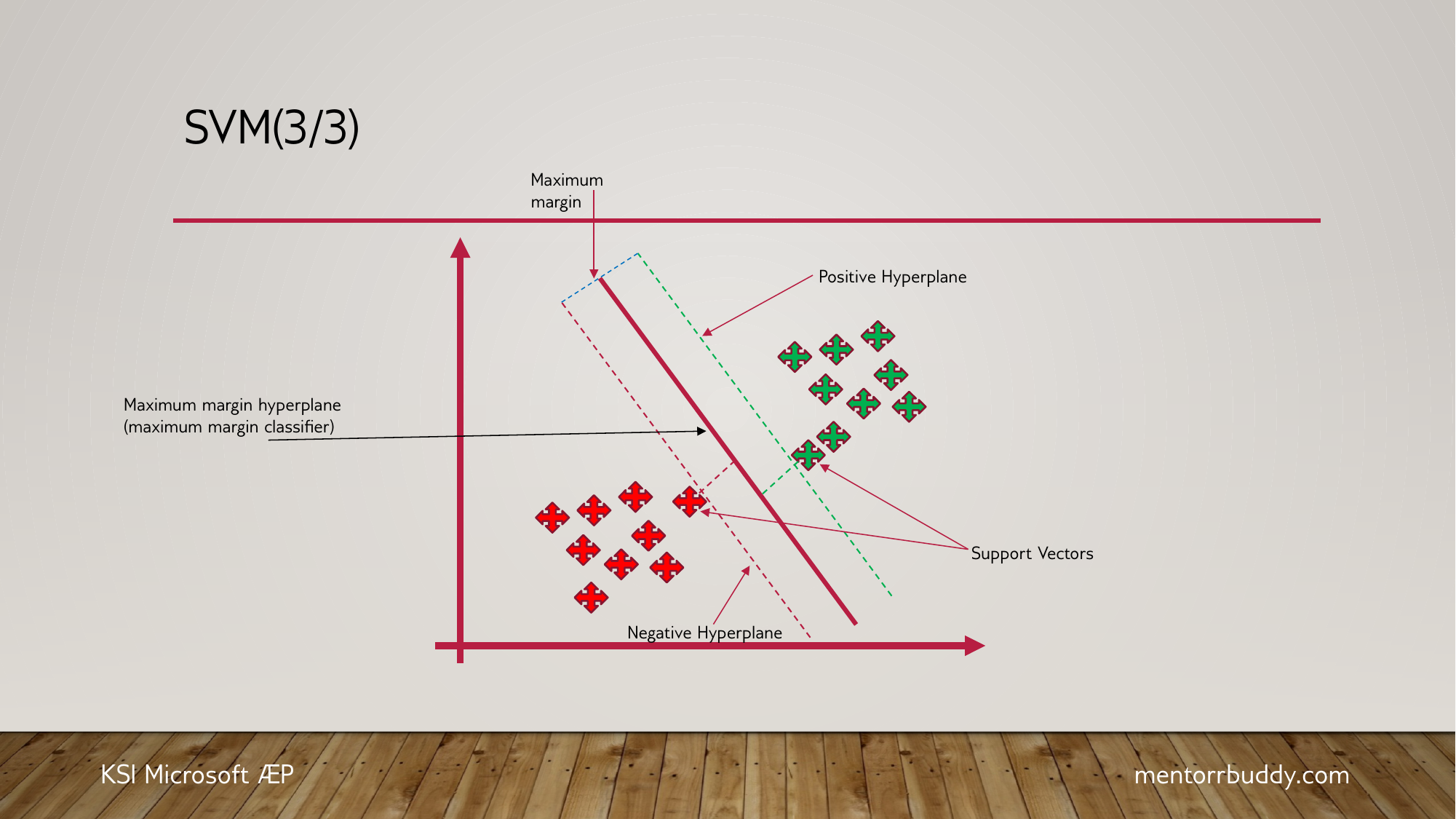

# Svm(3/3)
Maximum margin
Positive Hyperplane

Maximum margin hyperplane
(maximum margin classifier)

Support Vectors

Negative Hyperplane